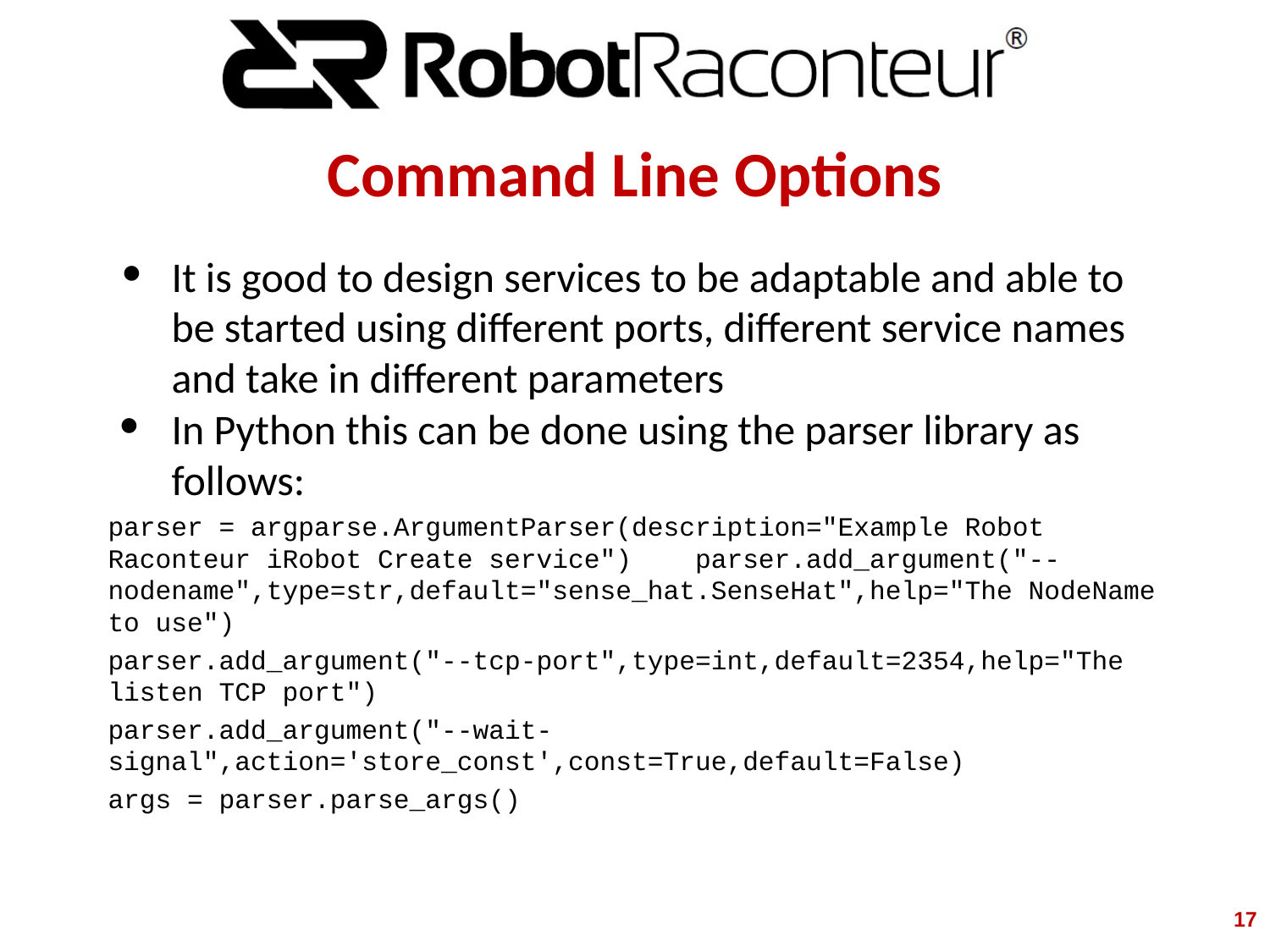

# Command Line Options
It is good to design services to be adaptable and able to be started using different ports, different service names and take in different parameters
In Python this can be done using the parser library as follows:
parser = argparse.ArgumentParser(description="Example Robot Raconteur iRobot Create service")    parser.add_argument("--nodename",type=str,default="sense_hat.SenseHat",help="The NodeName to use")
parser.add_argument("--tcp-port",type=int,default=2354,help="The listen TCP port")
parser.add_argument("--wait-signal",action='store_const',const=True,default=False)
args = parser.parse_args()

17